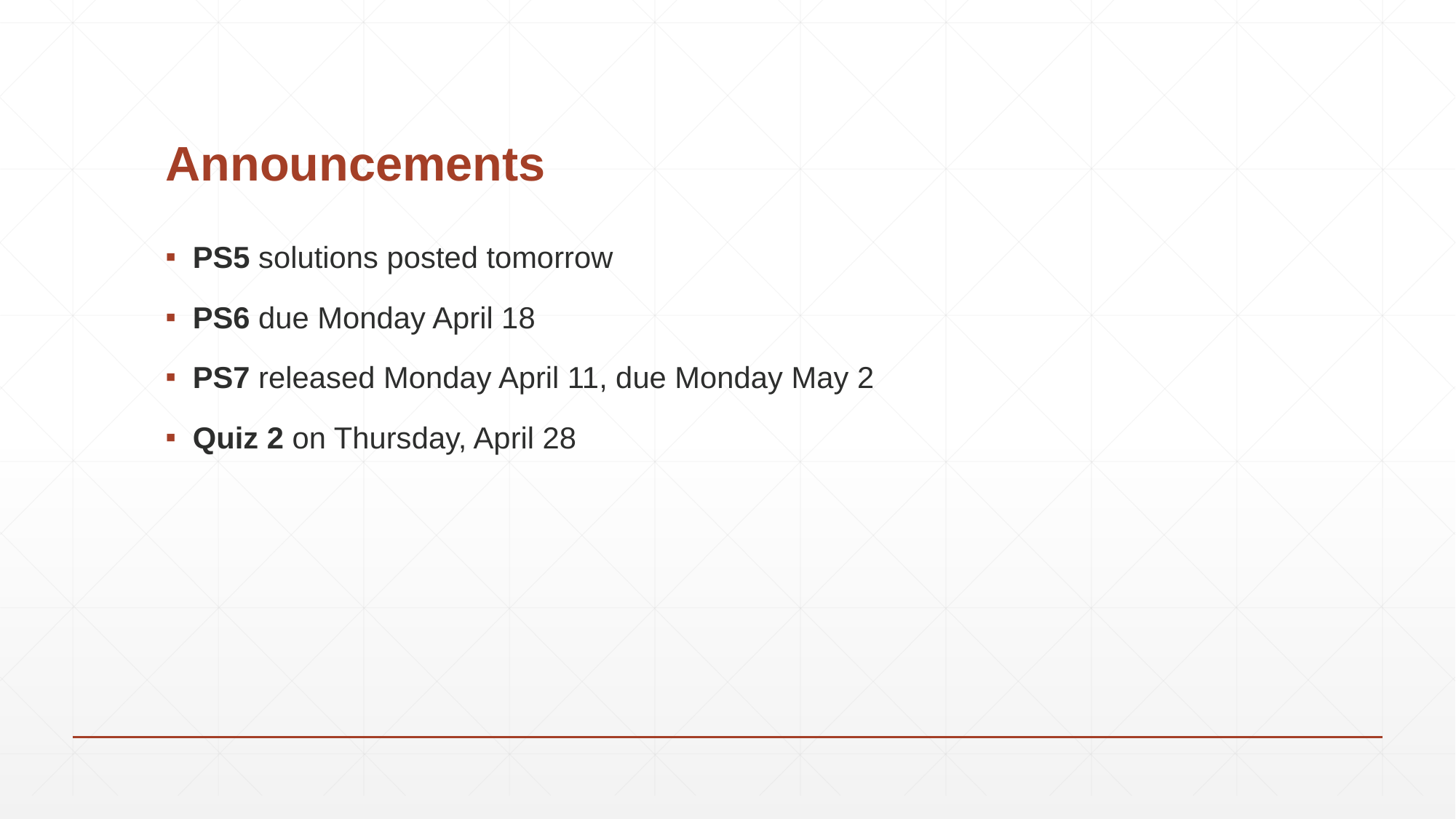

# Announcements
PS5 solutions posted tomorrow
PS6 due Monday April 18
PS7 released Monday April 11, due Monday May 2
Quiz 2 on Thursday, April 28